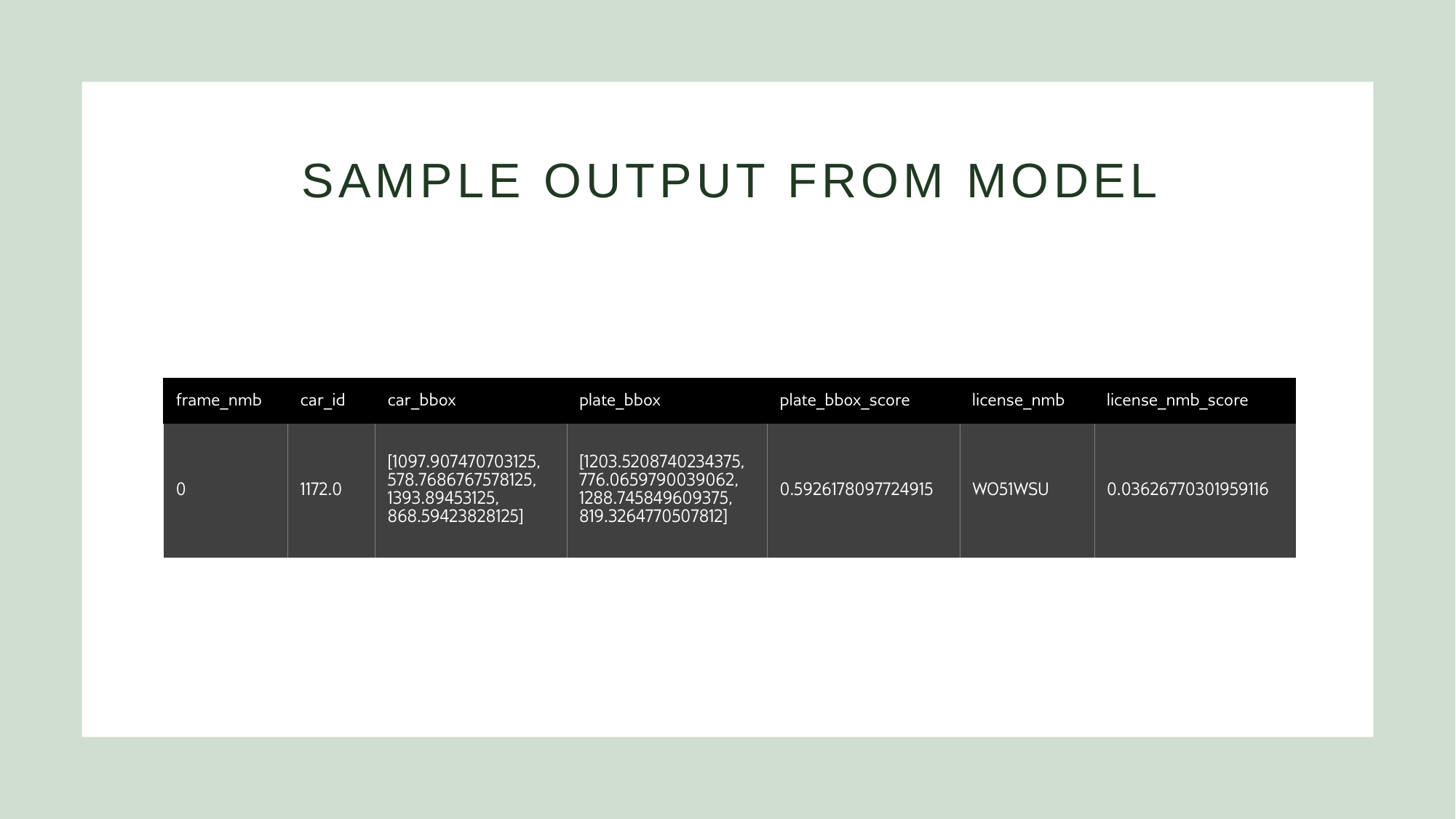

# Sample OUTPUT FROM MODEL
| frame\_nmb | car\_id | car\_bbox | plate\_bbox | plate\_bbox\_score | license\_nmb | license\_nmb\_score |
| --- | --- | --- | --- | --- | --- | --- |
| 0 | 1172.0 | [1097.907470703125, 578.7686767578125, 1393.89453125, 868.59423828125] | [1203.5208740234375, 776.0659790039062, 1288.745849609375, 819.3264770507812] | 0.5926178097724915 | WO51WSU | 0.03626770301959116 |